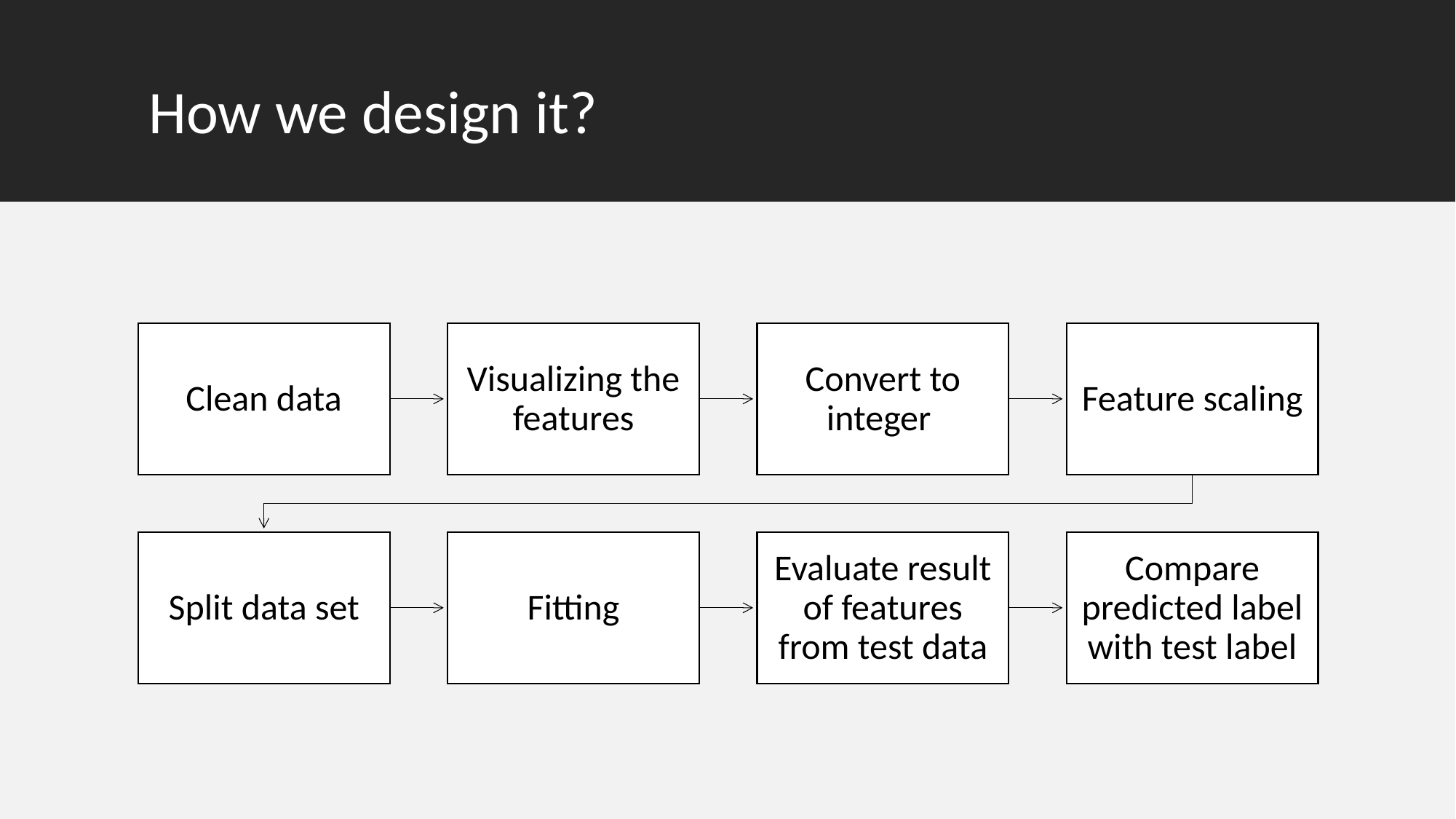

# How we design it?

Clean data

Visualizing the features

Convert to integer

Feature scaling

Split data set

Fitting

Evaluate result of features from test data
Compare predicted label with test label